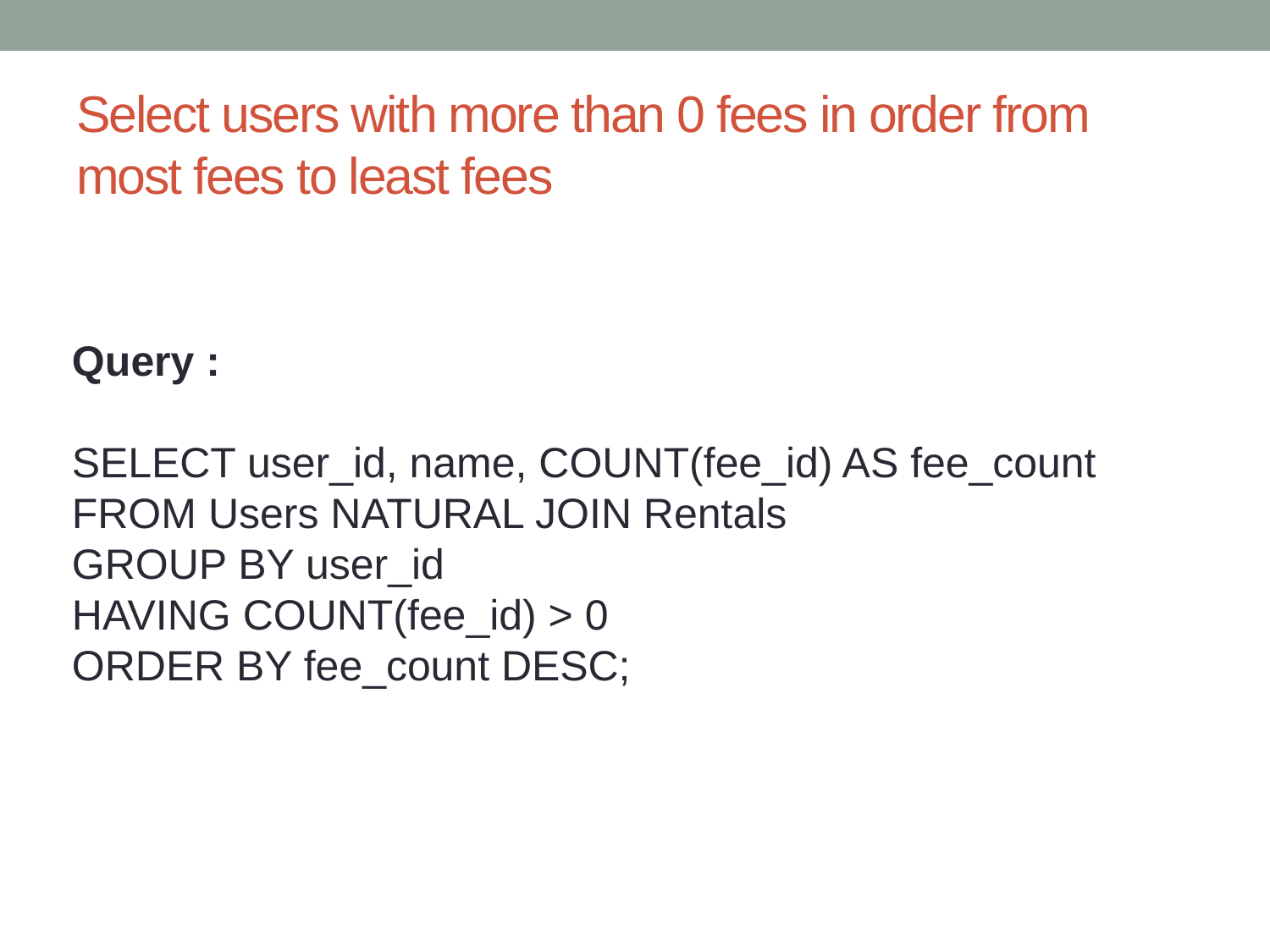

# Select users with more than 0 fees in order from most fees to least fees
Query :

SELECT user_id, name, COUNT(fee_id) AS fee_count
FROM Users NATURAL JOIN Rentals
GROUP BY user_id
HAVING COUNT(fee_id) > 0
ORDER BY fee_count DESC;